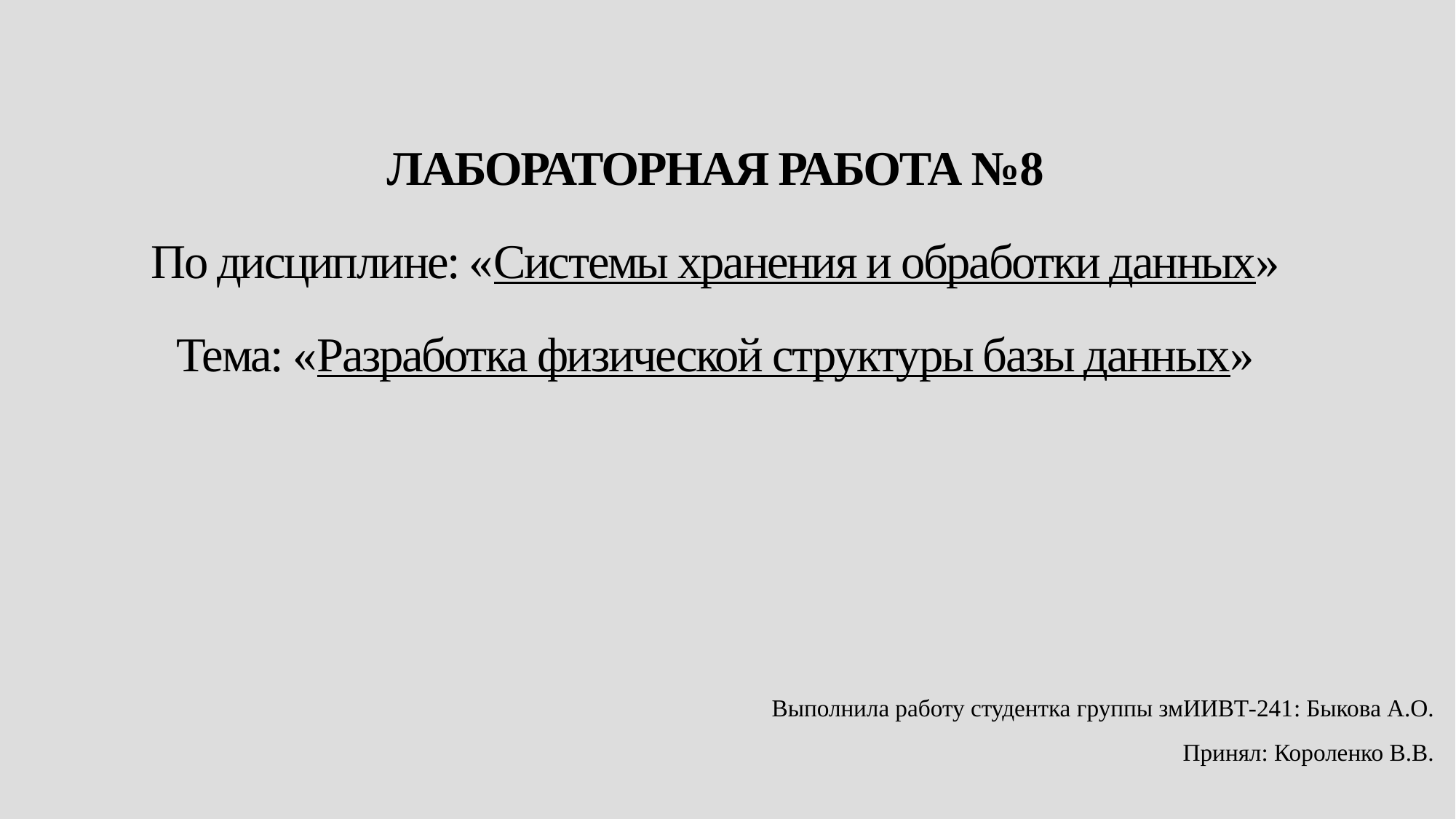

# ЛАБОРАТОРНАЯ РАБОТА №8 По дисциплине: «Системы хранения и обработки данных» Тема: «Разработка физической структуры базы данных»
Выполнила работу студентка группы змИИВТ-241: Быкова А.О.
Принял: Короленко В.В.